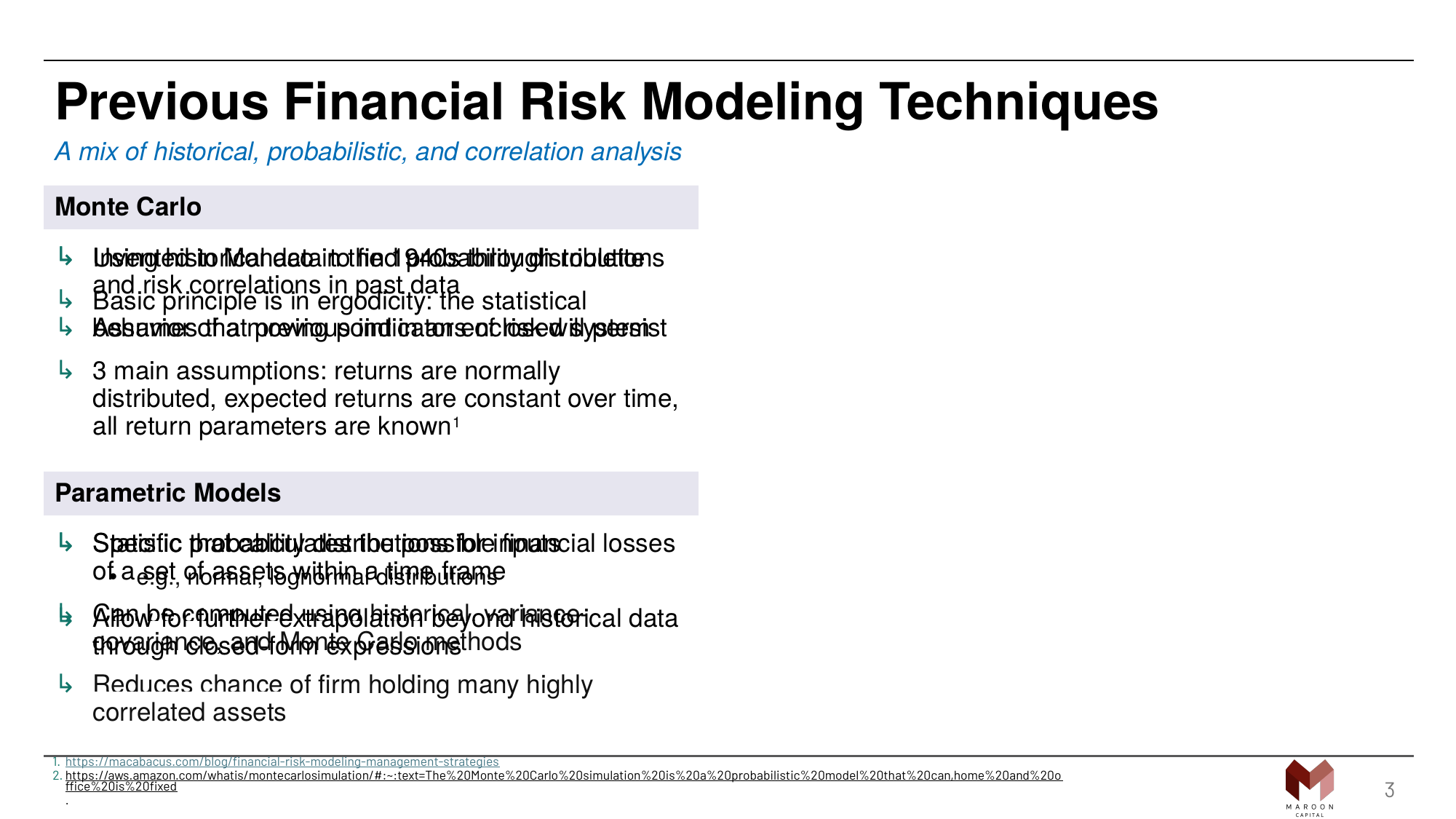

# Previous Financial Risk Modeling Techniques
A mix of historical, probabilistic, and correlation analysis
Historical Simulation
Monte Carlo
Using historical data to find probability distributions and risk correlations in past data
Assumes that previous indicators of risk will persist
Invented in Monaco in the 1940s through roulette
Basic principle is in ergodicity: the statistical behavior of a moving point in an enclosed system
3 main assumptions: returns are normally distributed, expected returns are constant over time, all return parameters are known1
Value-at-Risk (VaR)
Parametric Models
Statistic that calculates the possible financial losses of a set of assets within a time frame
Can be computed using historical, variance-covariance, and Monte Carlo methods
Reduces chance of firm holding many highly correlated assets
Specific probability distributions for inputs
e.g., normal, lognormal distributions
Allow for further extrapolation beyond historical data through closed-form expressions
3
https://macabacus.com/blog/financial-risk-modeling-management-strategies
https://aws.amazon.com/whatis/montecarlosimulation/#:~:text=The%20Monte%20Carlo%20simulation%20is%20a%20probabilistic%20model%20that%20can,home%20and%20office%20is%20fixed.